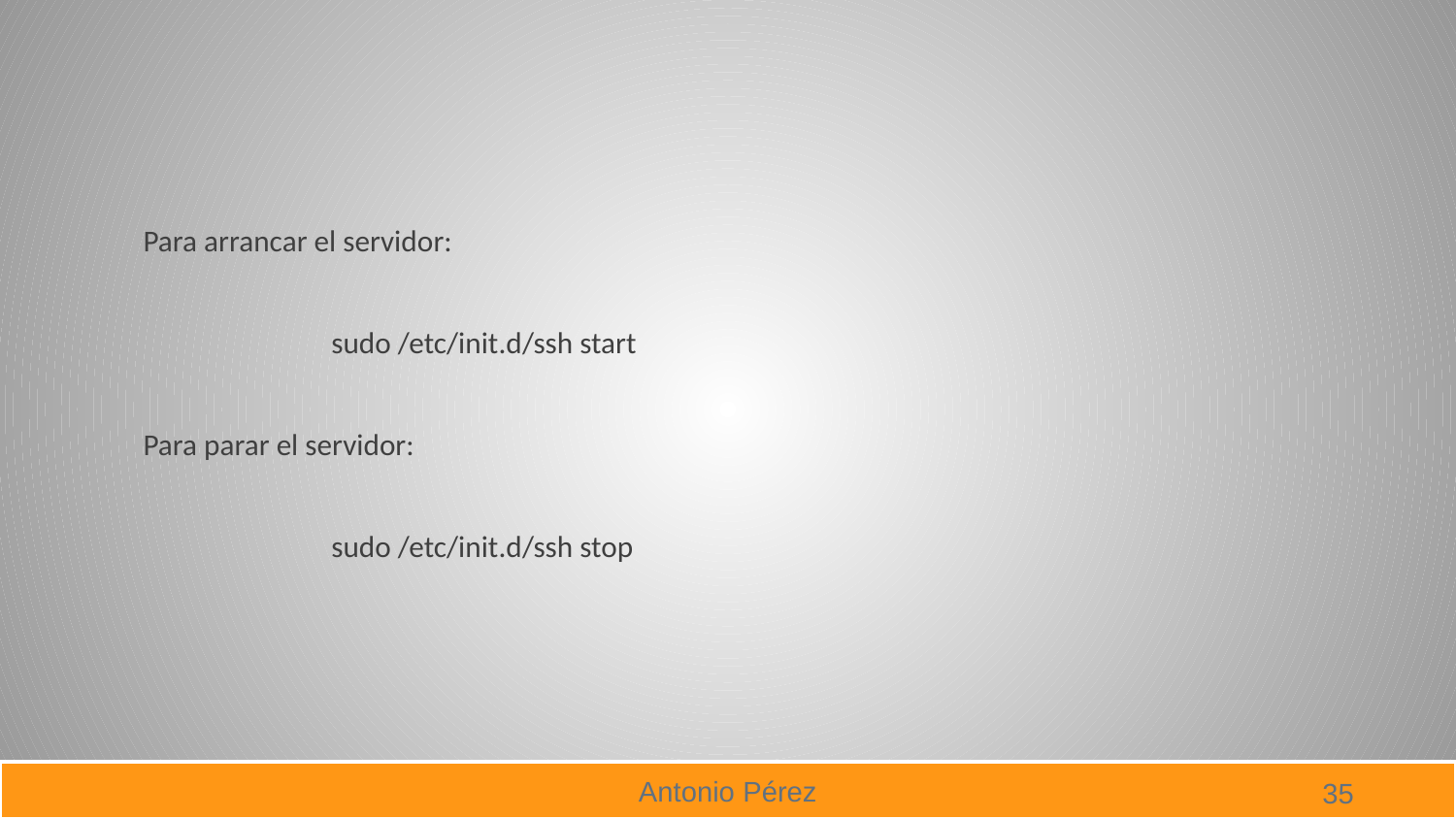

#
Para arrancar el servidor:

		sudo /etc/init.d/ssh start

Para parar el servidor:

		sudo /etc/init.d/ssh stop